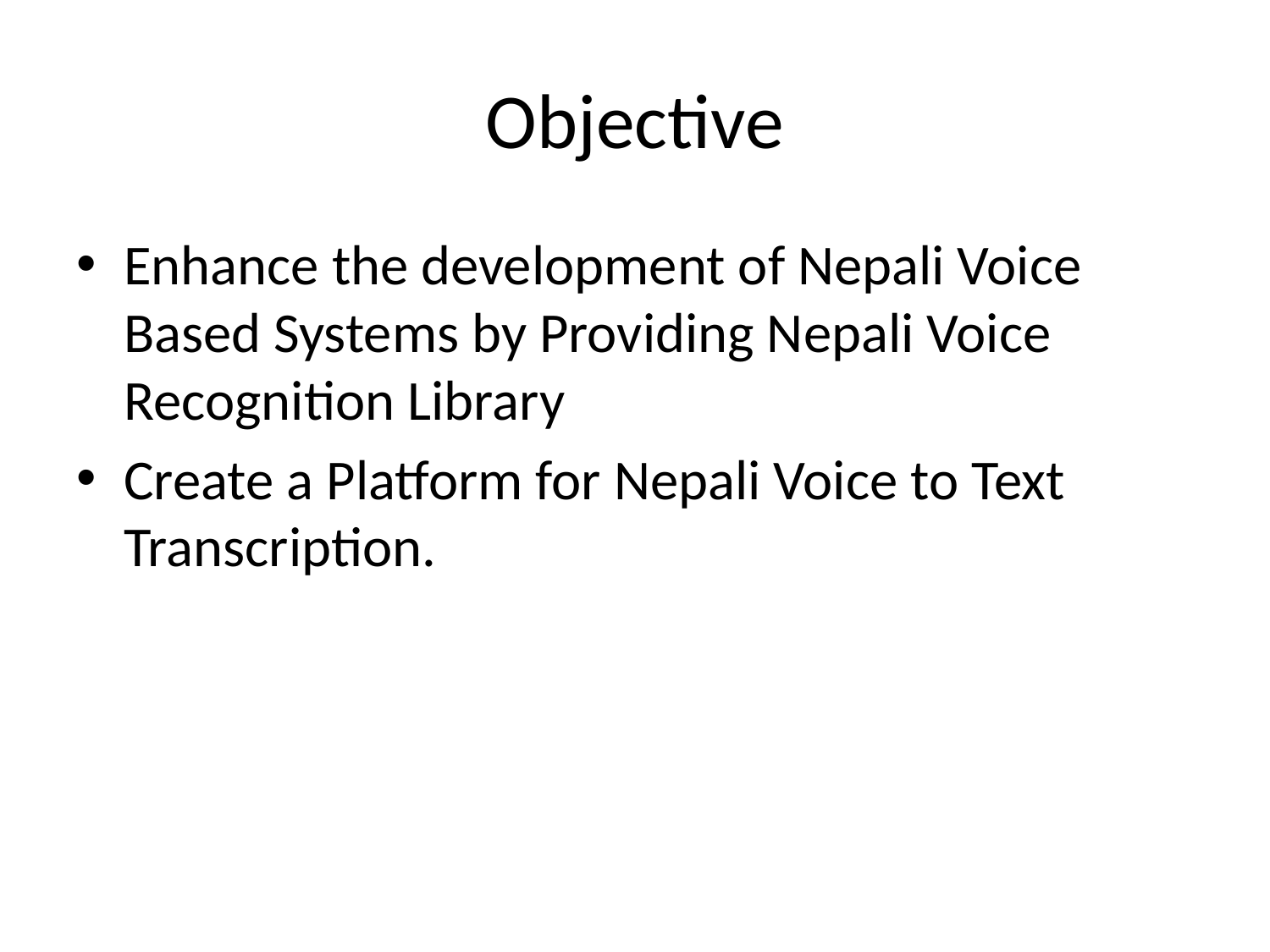

# Objective
Enhance the development of Nepali Voice Based Systems by Providing Nepali Voice Recognition Library
Create a Platform for Nepali Voice to Text Transcription.